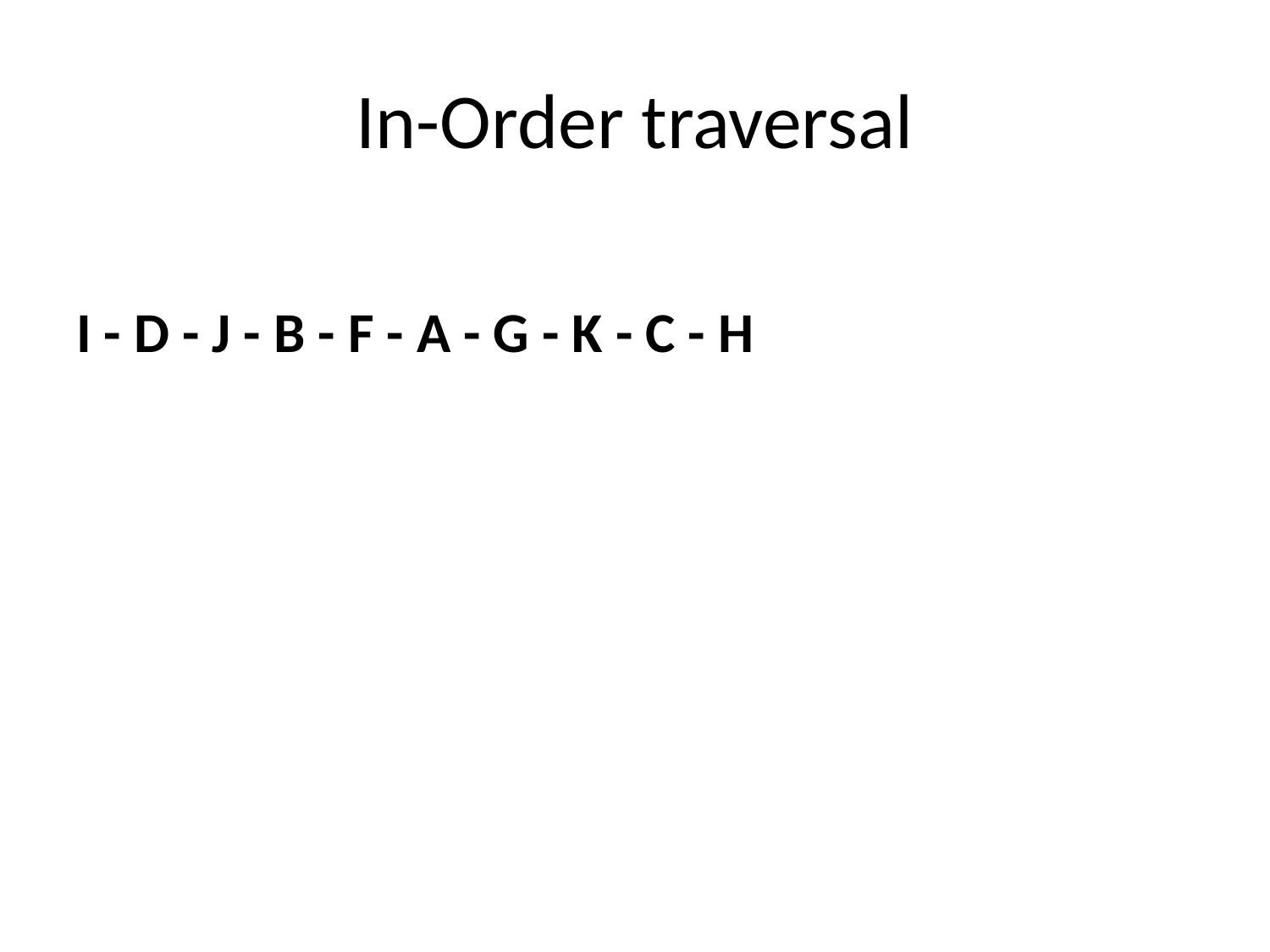

# In-Order traversal
I - D - J - B - F - A - G - K - C - H